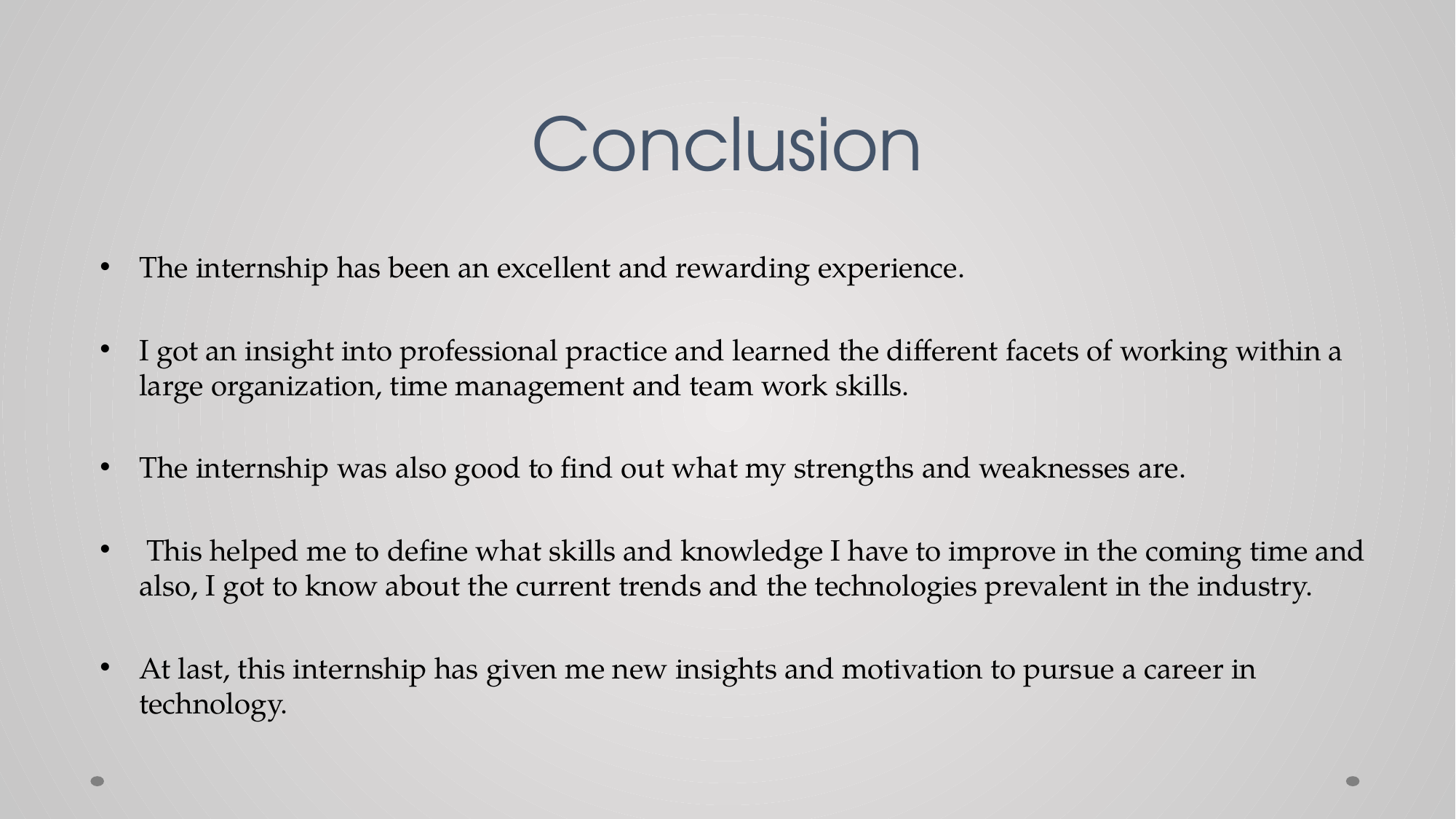

# Conclusion
The internship has been an excellent and rewarding experience.

I got an insight into professional practice and learned the different facets of working within a large organization, time management and team work skills.

The internship was also good to find out what my strengths and weaknesses are.

 This helped me to define what skills and knowledge I have to improve in the coming time and also, I got to know about the current trends and the technologies prevalent in the industry.

At last, this internship has given me new insights and motivation to pursue a career in technology.